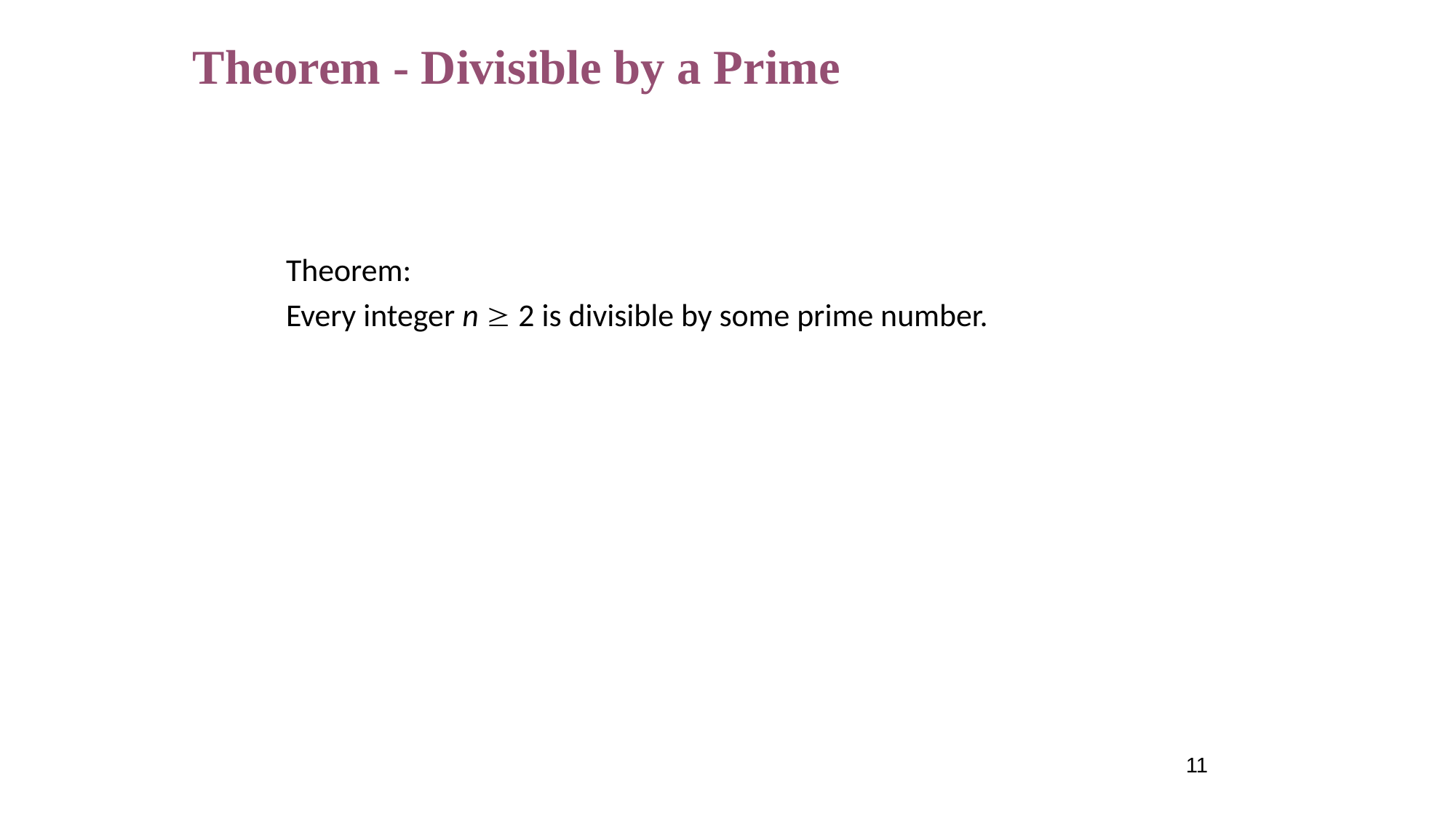

# Theorem - Divisible by a Prime
Theorem:
Every integer n ≥ 2 is divisible by some prime number.
11